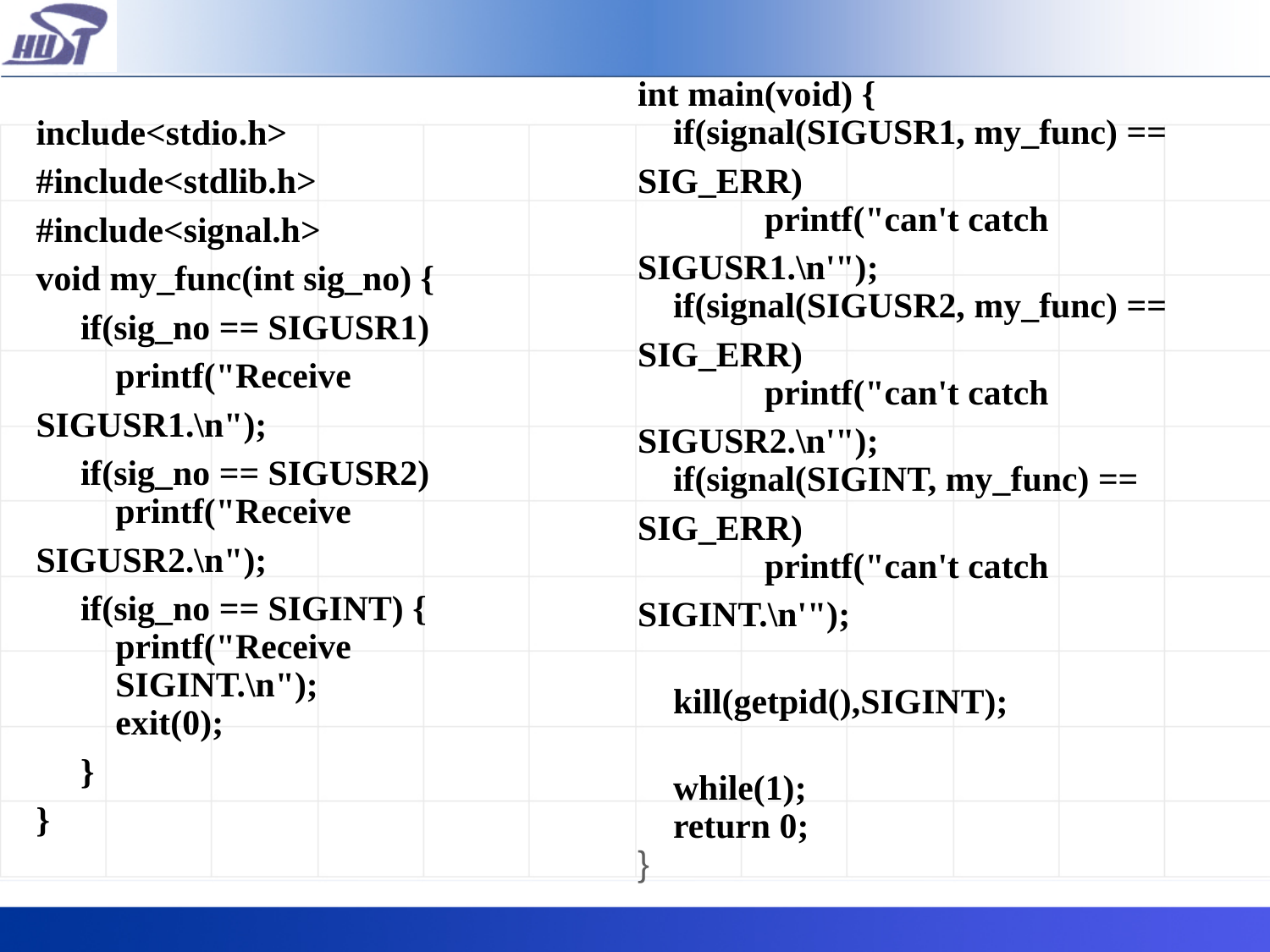

int main(void) {
    if(signal(SIGUSR1, my_func) ==
SIG_ERR)
	printf("can't catch
SIGUSR1.\n'");
    if(signal(SIGUSR2, my_func) ==
SIG_ERR)
	printf("can't catch
SIGUSR2.\n'");
    if(signal(SIGINT, my_func) ==
SIG_ERR)
	printf("can't catch
SIGINT.\n'");
    kill(getpid(),SIGINT);
    while(1);
    return 0;
}
include<stdio.h>
#include<stdlib.h>
#include<signal.h>
void my_func(int sig_no) {
     if(sig_no == SIGUSR1)
 	printf("Receive
SIGUSR1.\n");
     if(sig_no == SIGUSR2)
printf("Receive
SIGUSR2.\n");
     if(sig_no == SIGINT) {
printf("Receive
SIGINT.\n");
exit(0);
     }
}